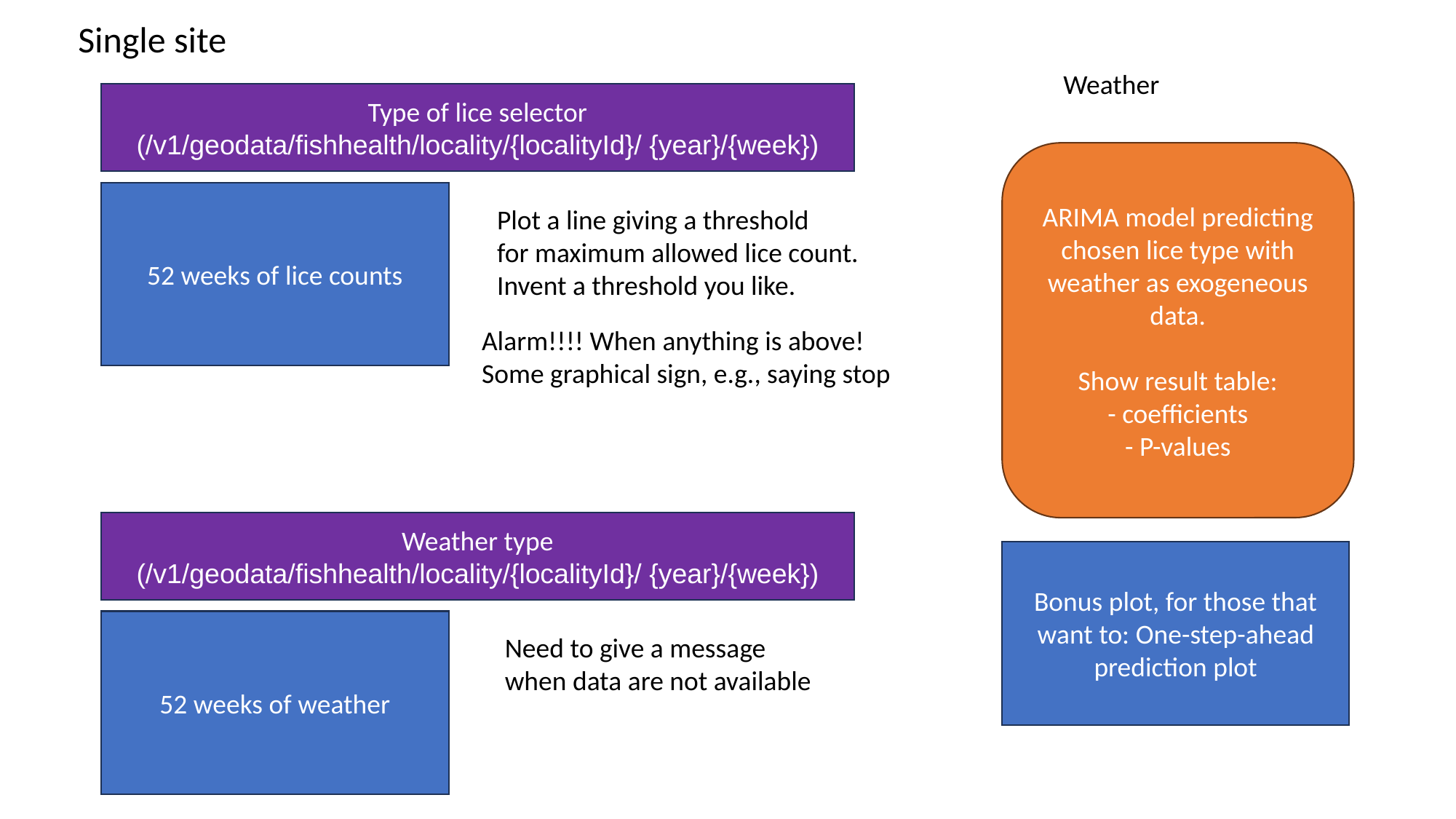

Single site
Weather
Type of lice selector
(/v1/geodata/fishhealth/locality/{localityId}/ {year}/{week})
ARIMA model predicting chosen lice type with weather as exogeneous data.

Show result table:
- coefficients
- P-values
52 weeks of lice counts
Plot a line giving a threshold
for maximum allowed lice count.
Invent a threshold you like.
Alarm!!!! When anything is above!
Some graphical sign, e.g., saying stop
Weather type
(/v1/geodata/fishhealth/locality/{localityId}/ {year}/{week})
Bonus plot, for those that want to: One-step-ahead prediction plot
52 weeks of weather
Need to give a message
when data are not available